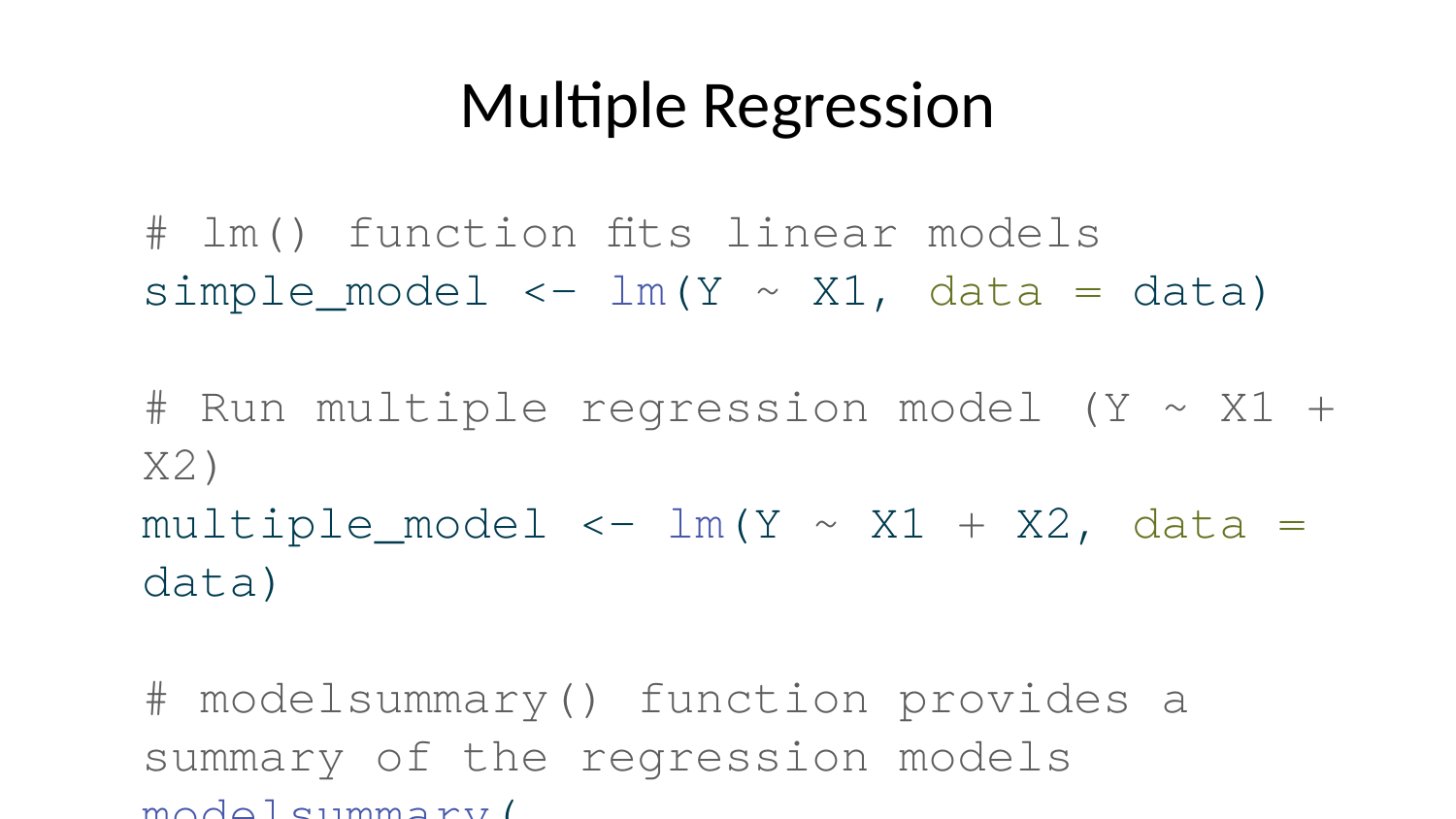

# Multiple Regression
# lm() function fits linear models simple_model <- lm(Y ~ X1, data = data) # Run multiple regression model (Y ~ X1 + X2) multiple_model <- lm(Y ~ X1 + X2, data = data) # modelsummary() function provides a summary of the regression models modelsummary( list( "Simple Linear Regression" = simple_model, "Multiple Regression" = multiple_model ), estimate = "{estimate}{stars} ({std.error})", statistic = NULL, gof_omit = 'IC|RMSE|Log|F|R2$|Std.', output = "dataframe" )
       part        term statistic Simple Linear Regression Multiple Regression
1 estimates (Intercept)  estimate        10.219*** (0.594)   10.100*** (0.663)
2 estimates          X1  estimate         0.475*** (0.057)    0.476*** (0.058)
3 estimates          X2  estimate                                0.022 (0.055)
4       gof    Num.Obs.                                100                 100
5       gof     R2 Adj.                              0.405               0.400